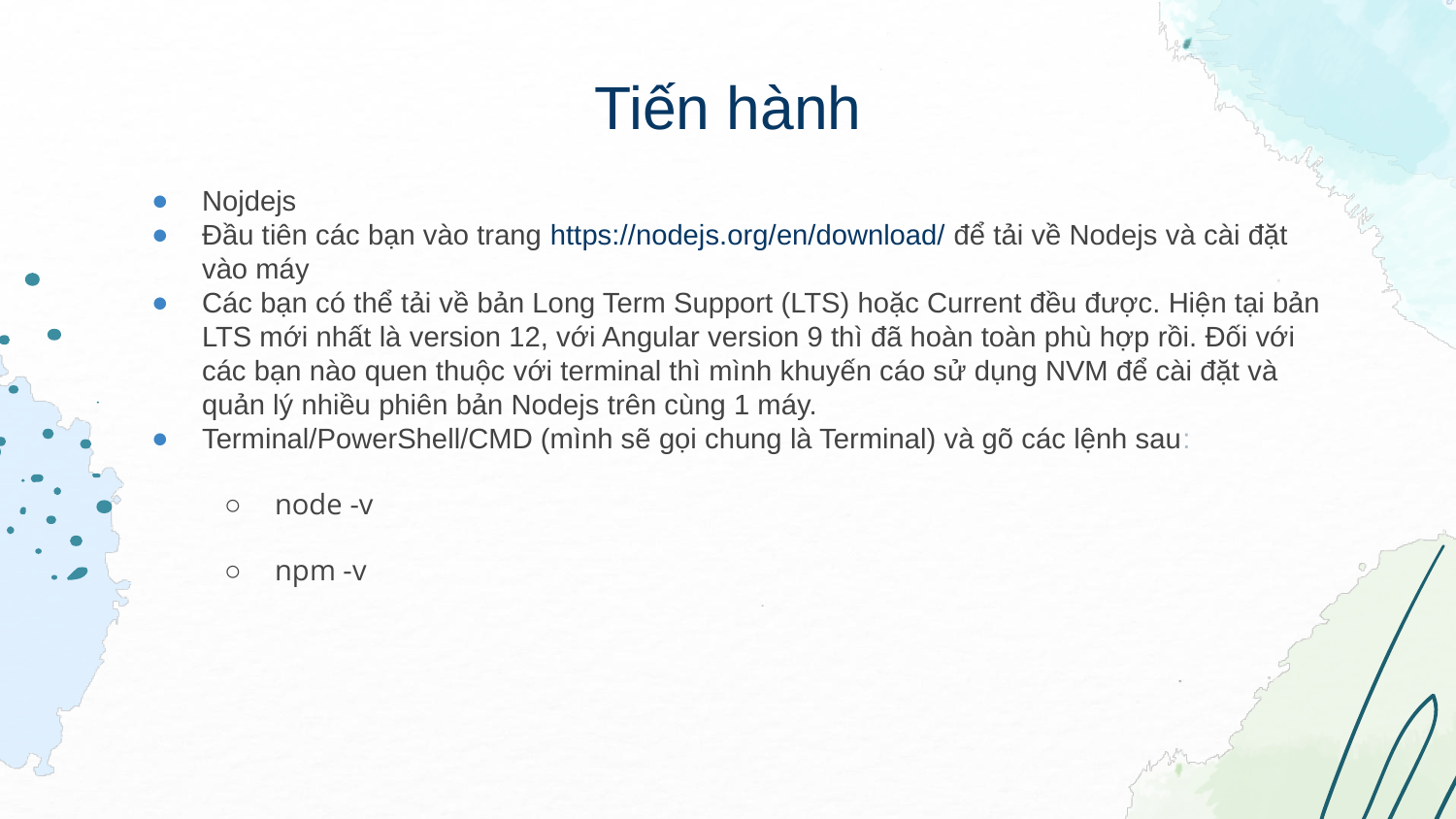

# Tiến hành
Nojdejs
Đầu tiên các bạn vào trang https://nodejs.org/en/download/ để tải về Nodejs và cài đặt vào máy
Các bạn có thể tải về bản Long Term Support (LTS) hoặc Current đều được. Hiện tại bản LTS mới nhất là version 12, với Angular version 9 thì đã hoàn toàn phù hợp rồi. Đối với các bạn nào quen thuộc với terminal thì mình khuyến cáo sử dụng NVM để cài đặt và quản lý nhiều phiên bản Nodejs trên cùng 1 máy.
Terminal/PowerShell/CMD (mình sẽ gọi chung là Terminal) và gõ các lệnh sau:
node -v
npm -v